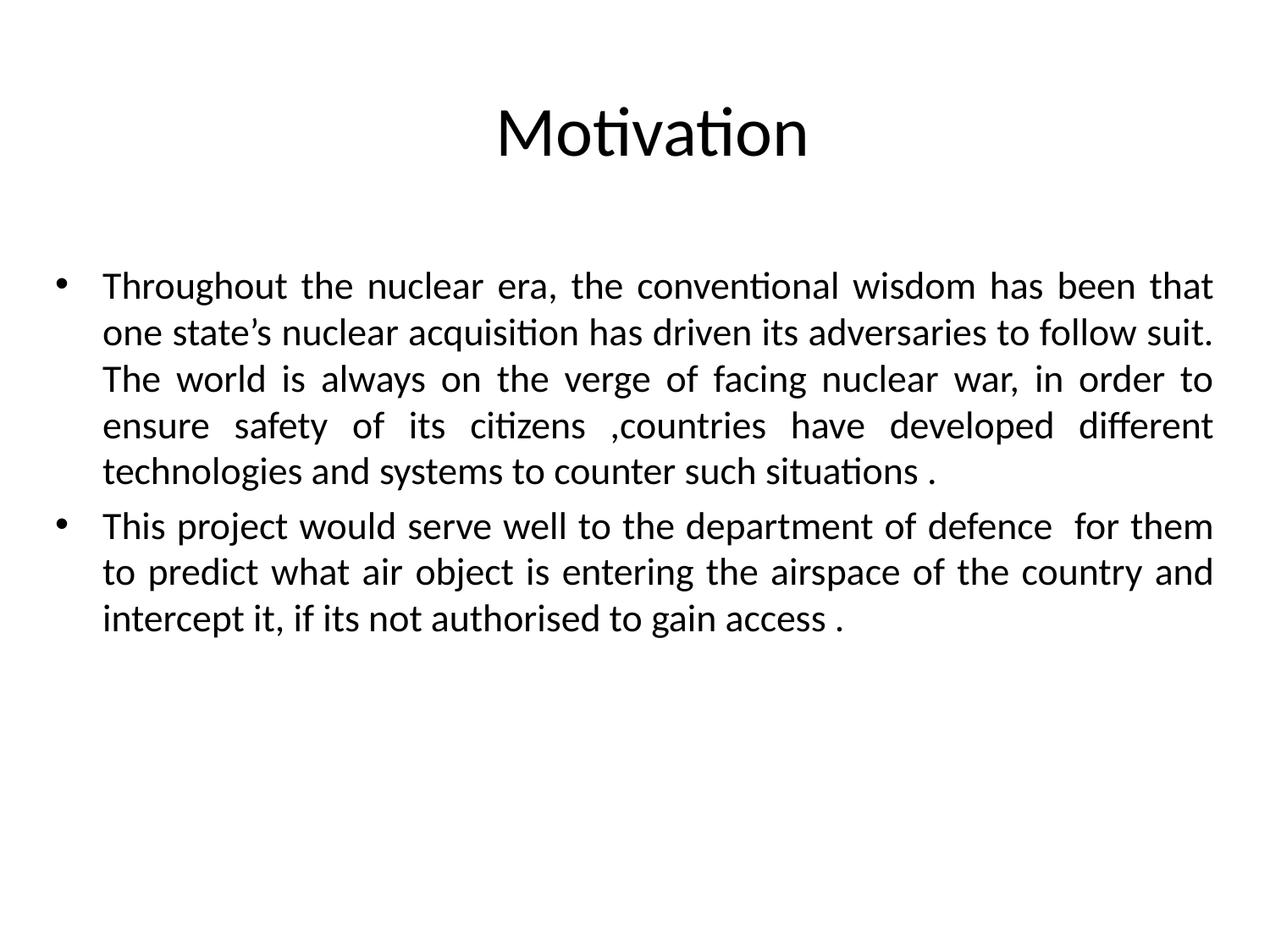

# Motivation
Throughout the nuclear era, the conventional wisdom has been that one state’s nuclear acquisition has driven its adversaries to follow suit. The world is always on the verge of facing nuclear war, in order to ensure safety of its citizens ,countries have developed different technologies and systems to counter such situations .
This project would serve well to the department of defence  for them to predict what air object is entering the airspace of the country and intercept it, if its not authorised to gain access .